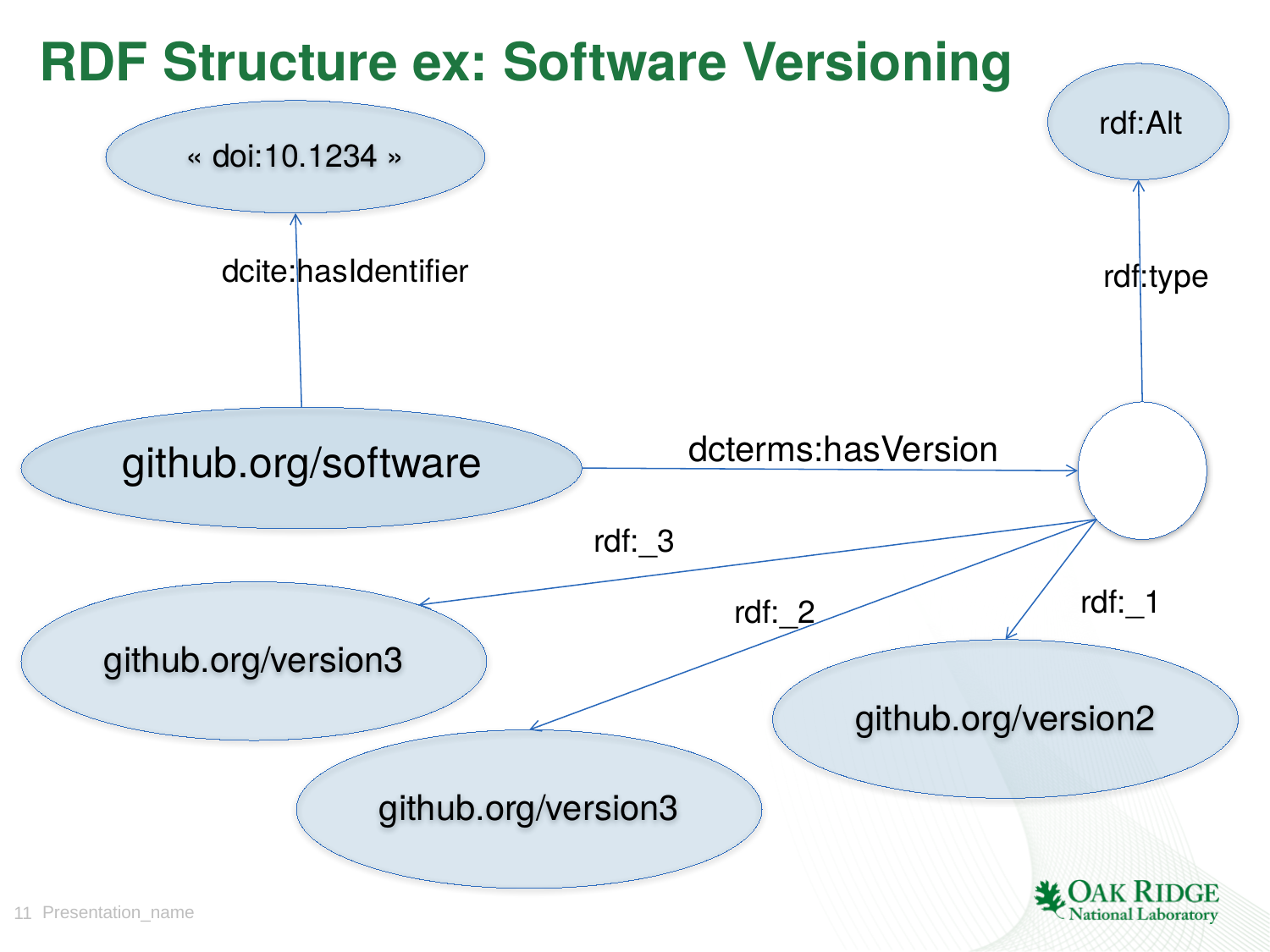

# RDF Structure ex: Software Versioning

« doi:10.1234 »
rdf:Alt
dcite:hasIdentifier
rdf:type

dcterms:hasVersion
github.org/software

rdf:_3
rdf:_1
github.org/version3
rdf:_2
github.org/version2
github.org/version3